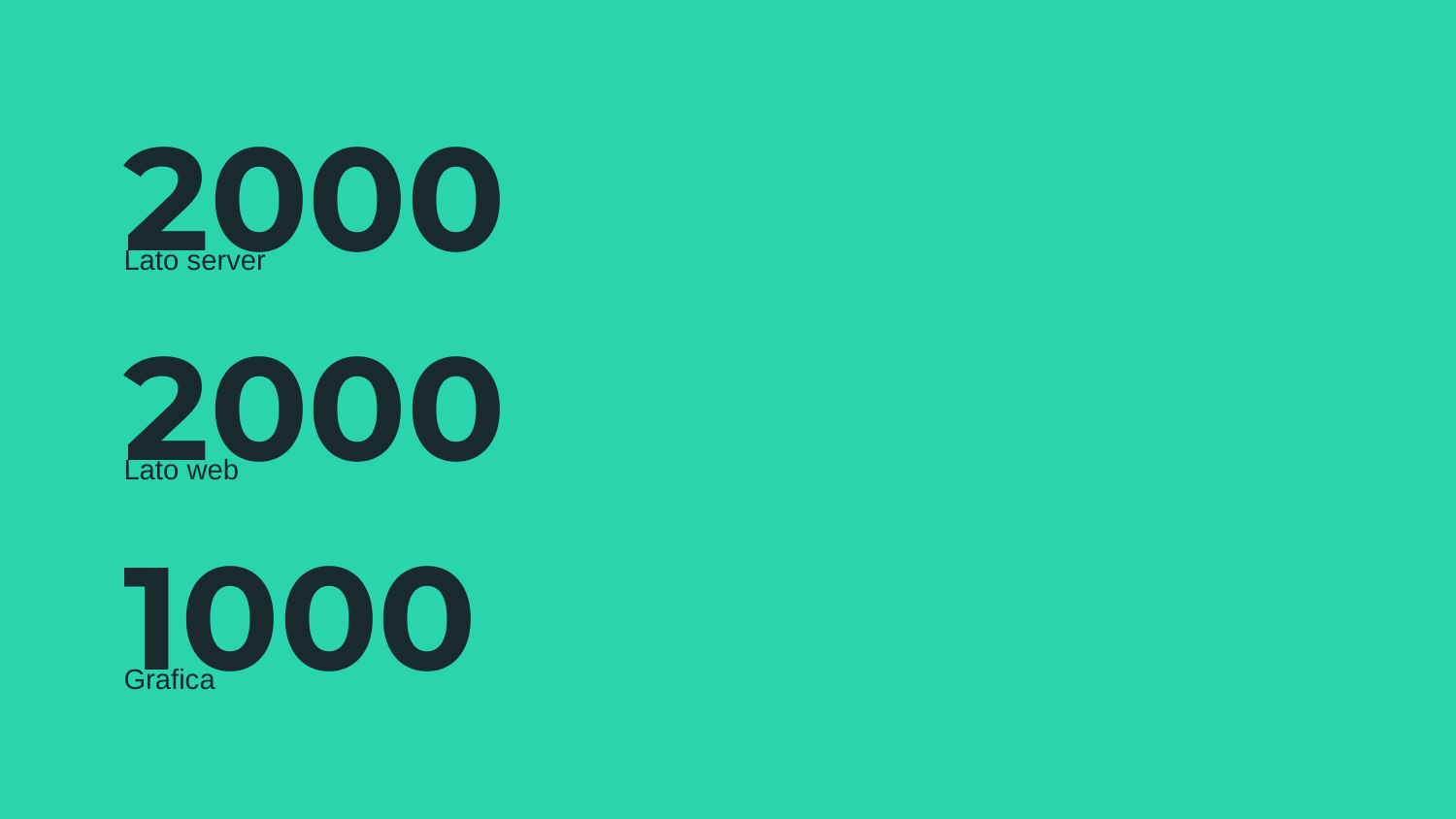

2000
Lato server
2000
Lato web
1000
Grafica